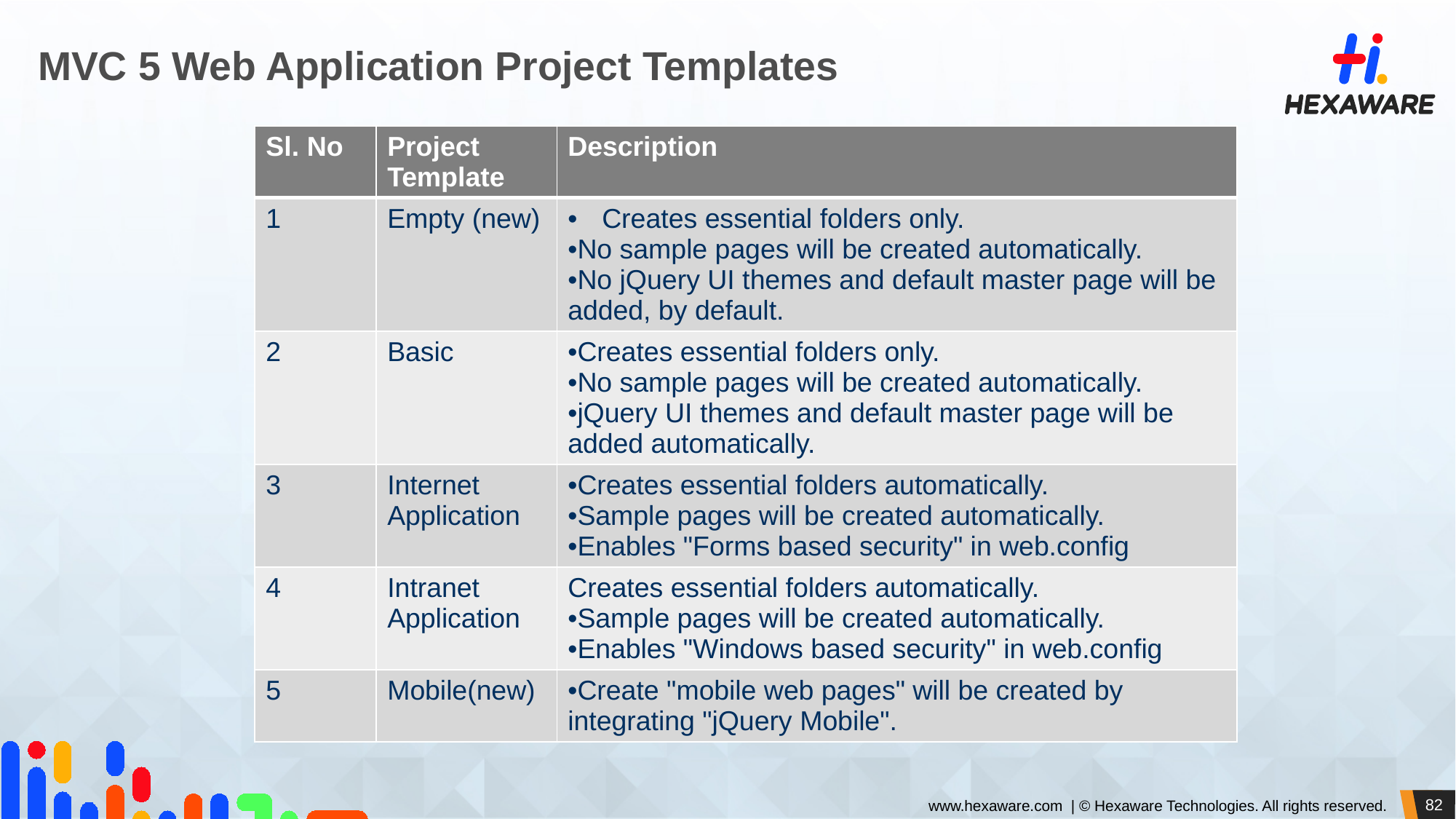

# MVC 5 Web Application Project Templates
| Sl. No | Project Template | Description |
| --- | --- | --- |
| 1 | Empty (new) | Creates essential folders only. •No sample pages will be created automatically. •No jQuery UI themes and default master page will be added, by default. |
| 2 | Basic | •Creates essential folders only. •No sample pages will be created automatically. •jQuery UI themes and default master page will be added automatically. |
| 3 | Internet Application | •Creates essential folders automatically. •Sample pages will be created automatically. •Enables "Forms based security" in web.config |
| 4 | Intranet Application | Creates essential folders automatically. •Sample pages will be created automatically. •Enables "Windows based security" in web.config |
| 5 | Mobile(new) | •Create "mobile web pages" will be created by integrating "jQuery Mobile". |